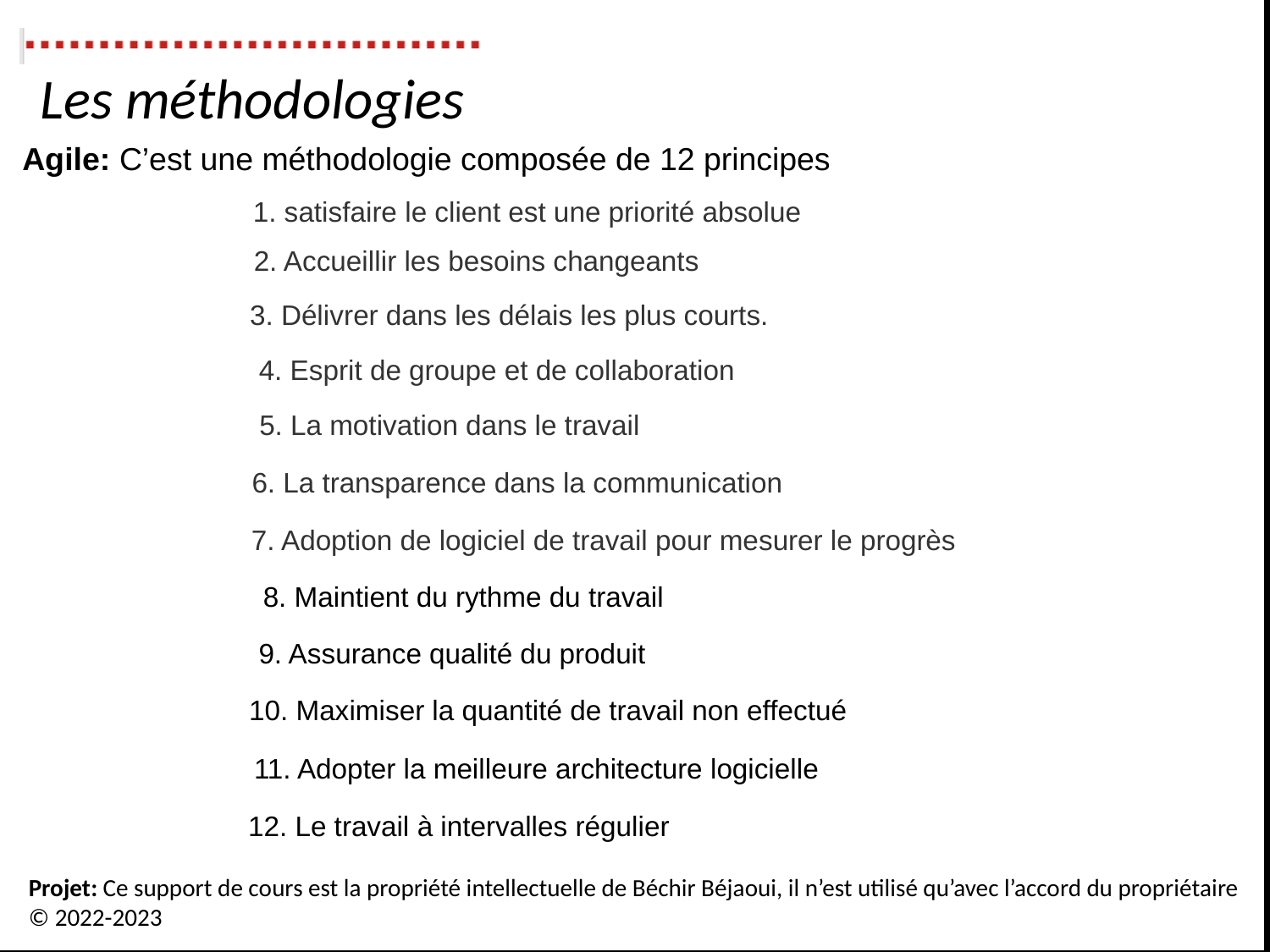

Les méthodologies
Agile: C’est une méthodologie composée de 12 principes
1. satisfaire le client est une priorité absolue
2. Accueillir les besoins changeants
3. Délivrer dans les délais les plus courts.
4. Esprit de groupe et de collaboration
5. La motivation dans le travail
6. La transparence dans la communication
7. Adoption de logiciel de travail pour mesurer le progrès
8. Maintient du rythme du travail
9. Assurance qualité du produit
10. Maximiser la quantité de travail non effectué
11. Adopter la meilleure architecture logicielle
12. Le travail à intervalles régulier